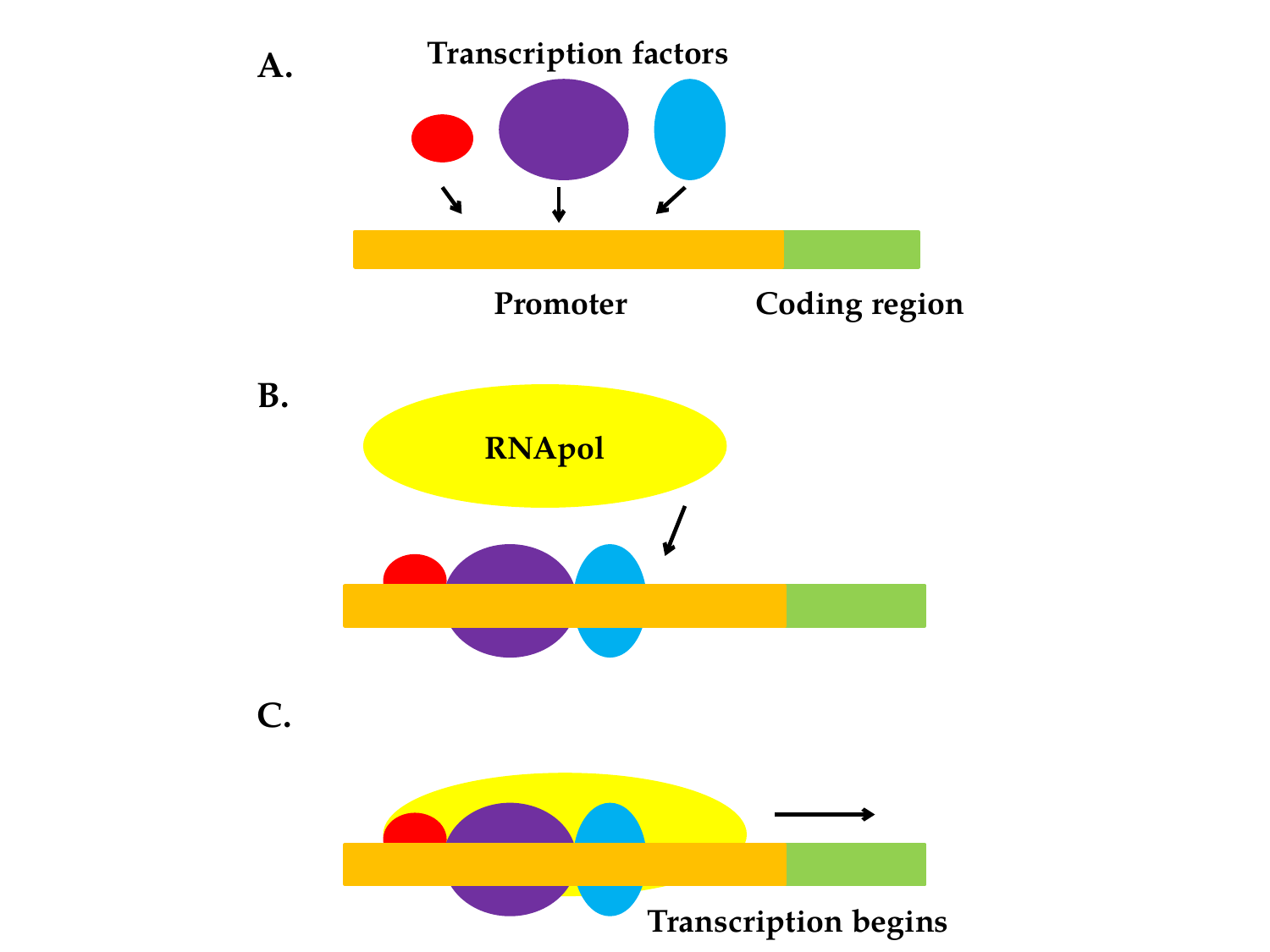

Transcription factors

Promoter

Coding region
A.
B.
RNApol

C.

Transcription begins